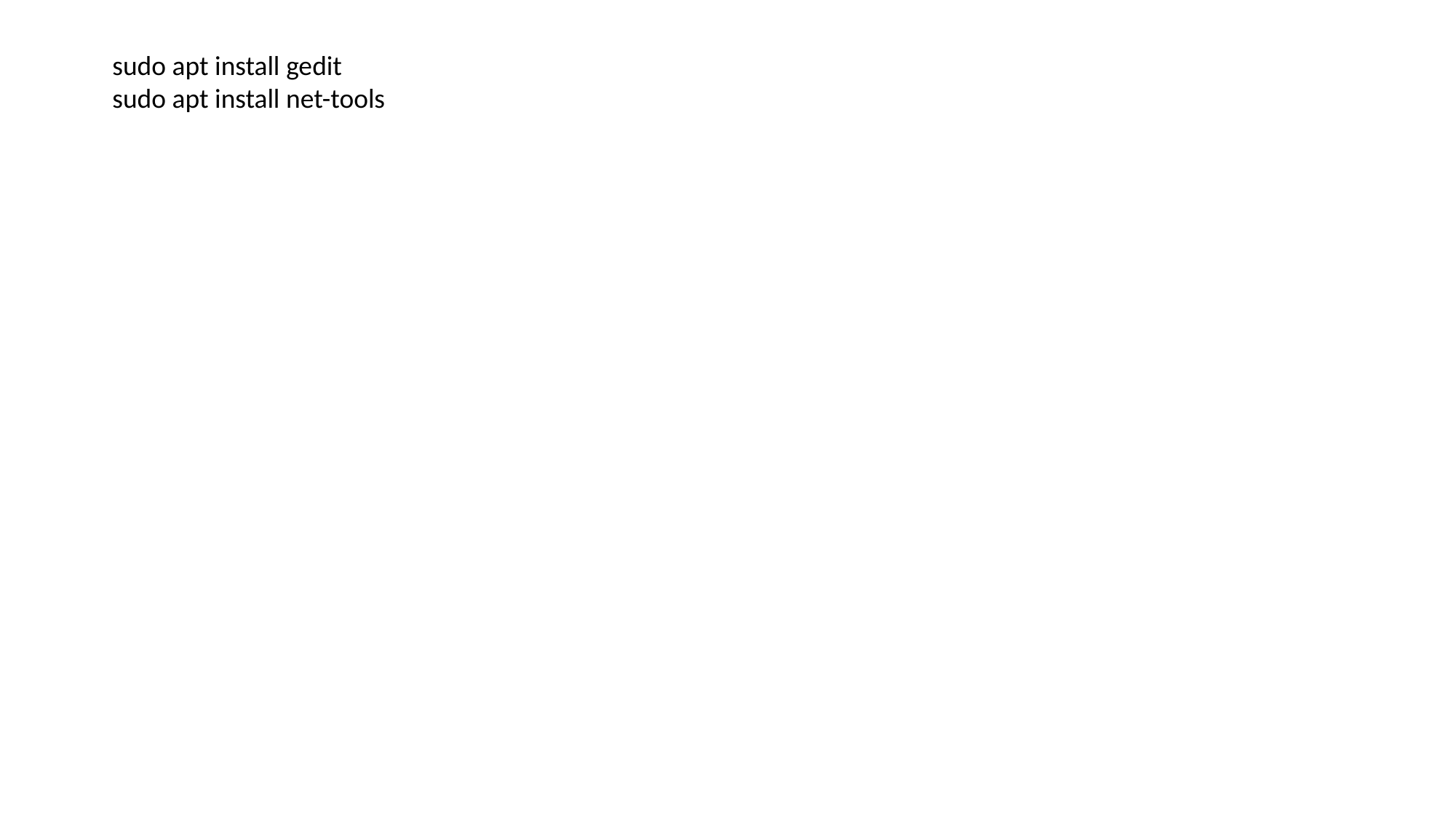

sudo apt install gedit
sudo apt install net-tools